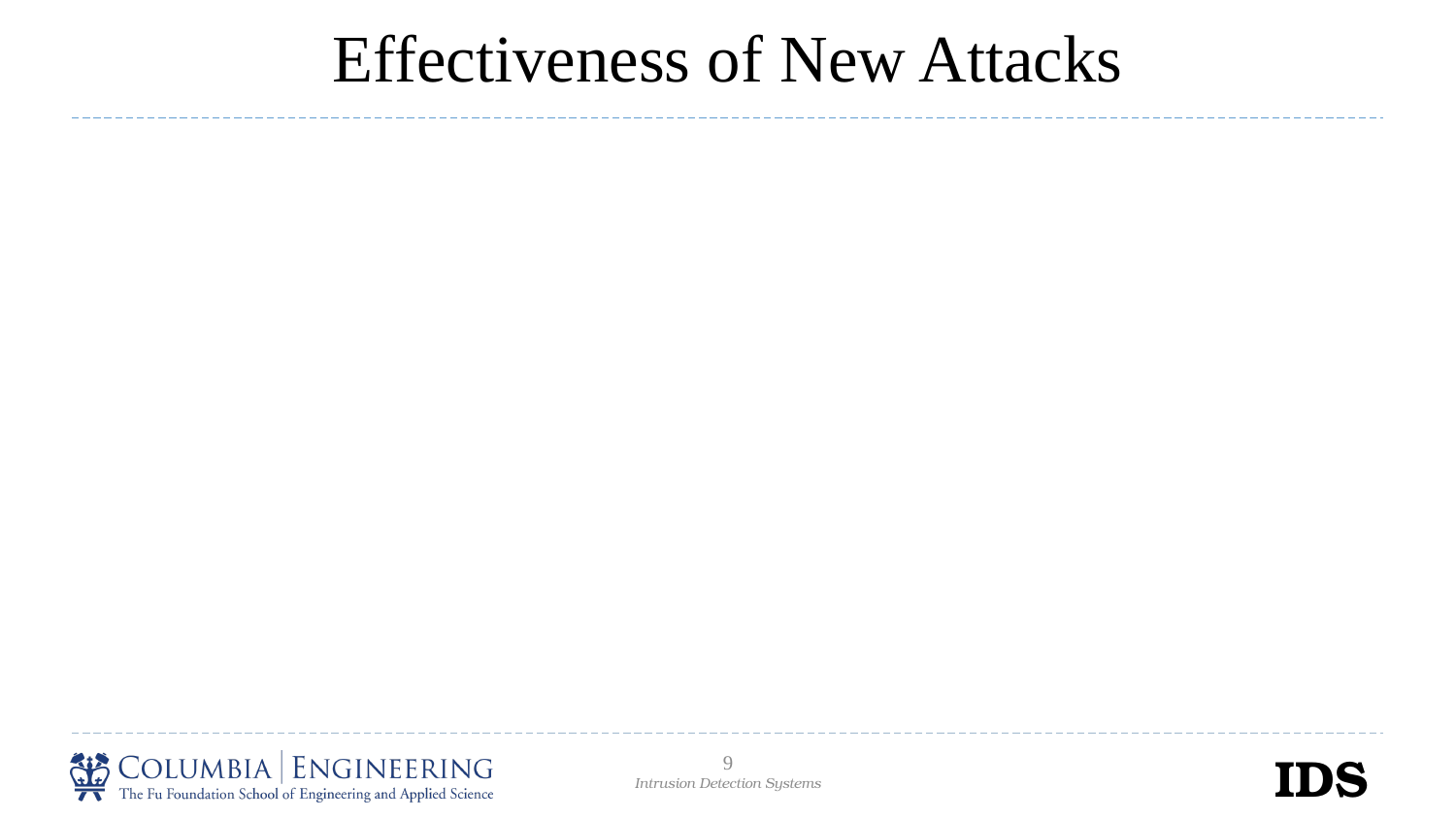

# Effectiveness of New Attacks
9
Intrusion Detection Systems